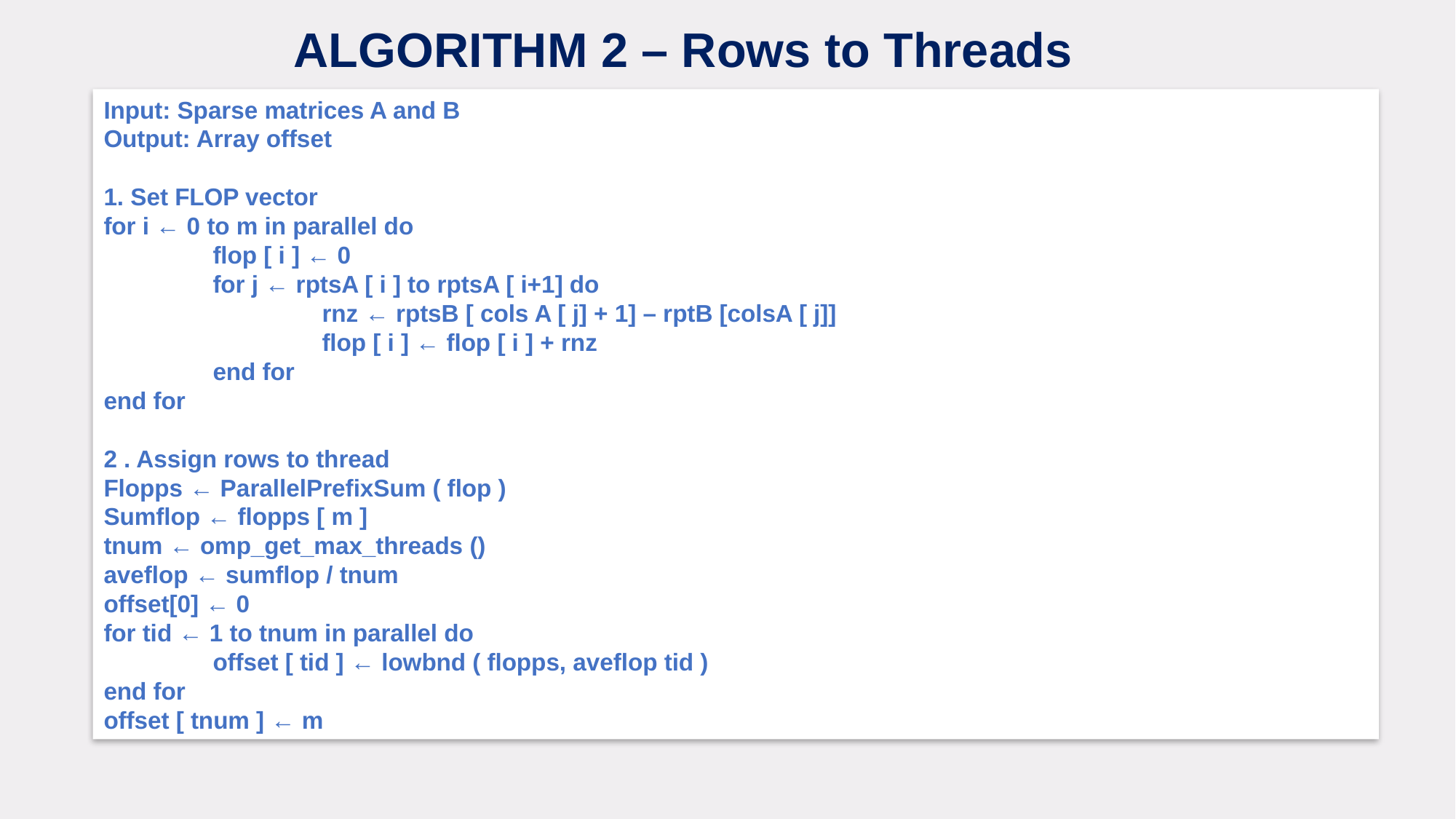

ALGORITHM 2 – Rows to Threads
Input: Sparse matrices A and B
Output: Array offset

1. Set FLOP vector
for i ← 0 to m in parallel do
	flop [ i ] ← 0
	for j ← rptsA [ i ] to rptsA [ i+1] do
		rnz ← rptsB [ cols A [ j] + 1] – rptB [colsA [ j]]
		flop [ i ] ← flop [ i ] + rnz
	end for
end for

2 . Assign rows to thread
Flopps ← ParallelPrefixSum ( flop )
Sumflop ← flopps [ m ]
tnum ← omp_get_max_threads ()
aveflop ← sumflop / tnum
offset[0] ← 0
for tid ← 1 to tnum in parallel do
	offset [ tid ] ← lowbnd ( flopps, aveflop tid )
end for
offset [ tnum ] ← m